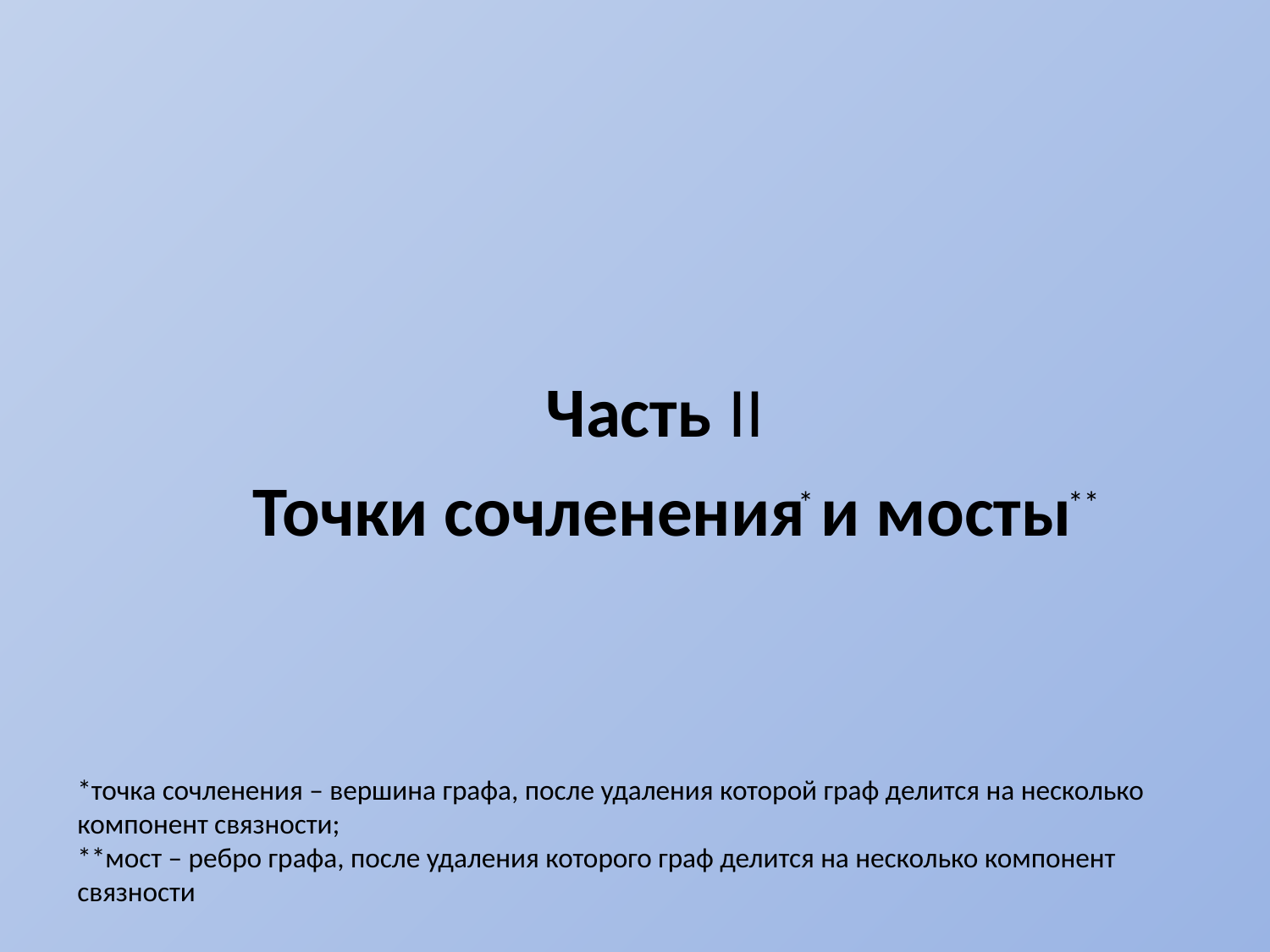

Часть II
Точки сочленения и мосты
*
**
*точка сочленения – вершина графа, после удаления которой граф делится на несколько компонент связности;
**мост – ребро графа, после удаления которого граф делится на несколько компонент связности